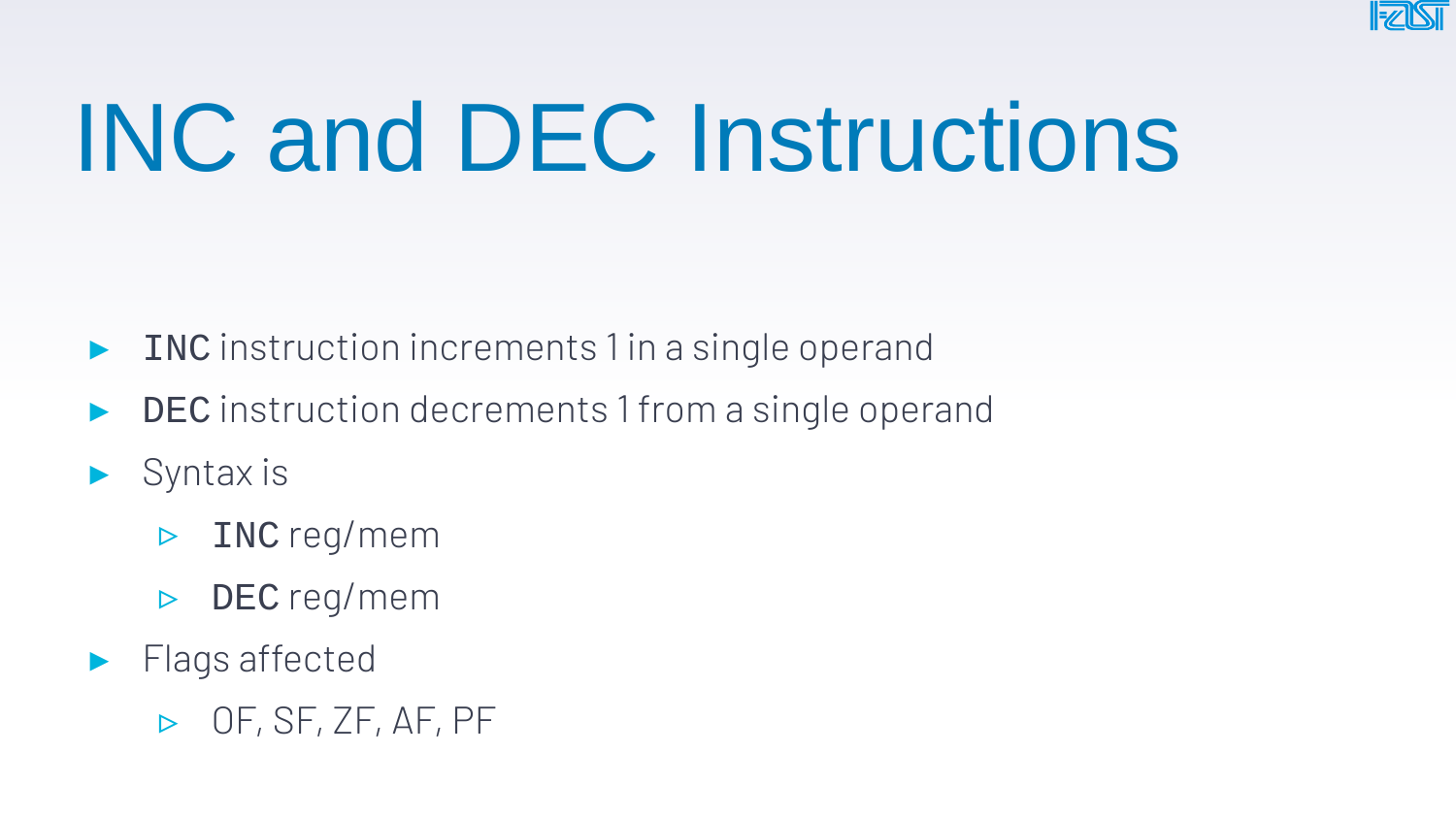

# INC and DEC Instructions
INC instruction increments 1 in a single operand
DEC instruction decrements 1 from a single operand
Syntax is
INC reg/mem
DEC reg/mem
Flags affected
OF, SF, ZF, AF, PF

33